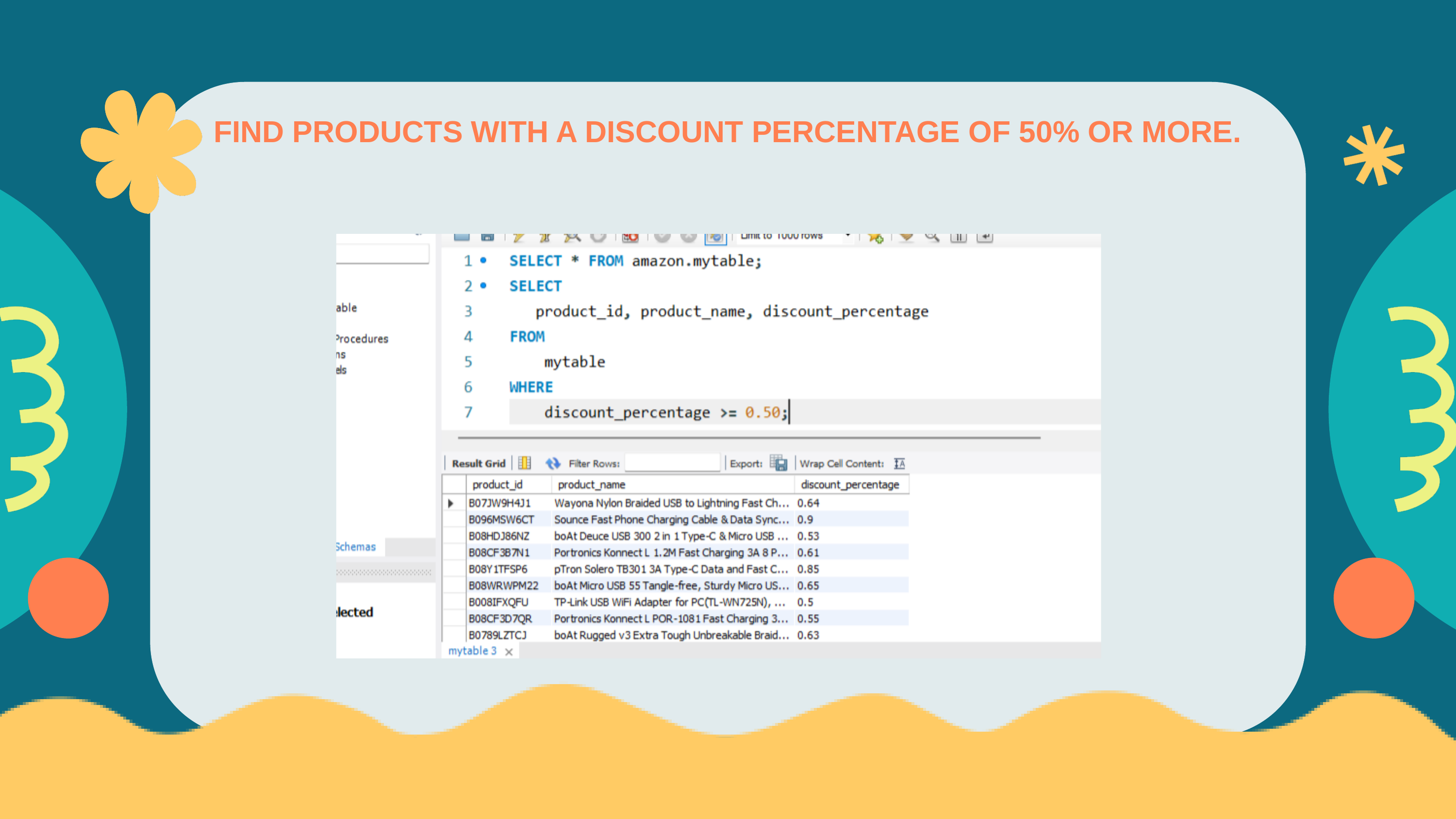

FIND PRODUCTS WITH A DISCOUNT PERCENTAGE OF 50% OR MORE.